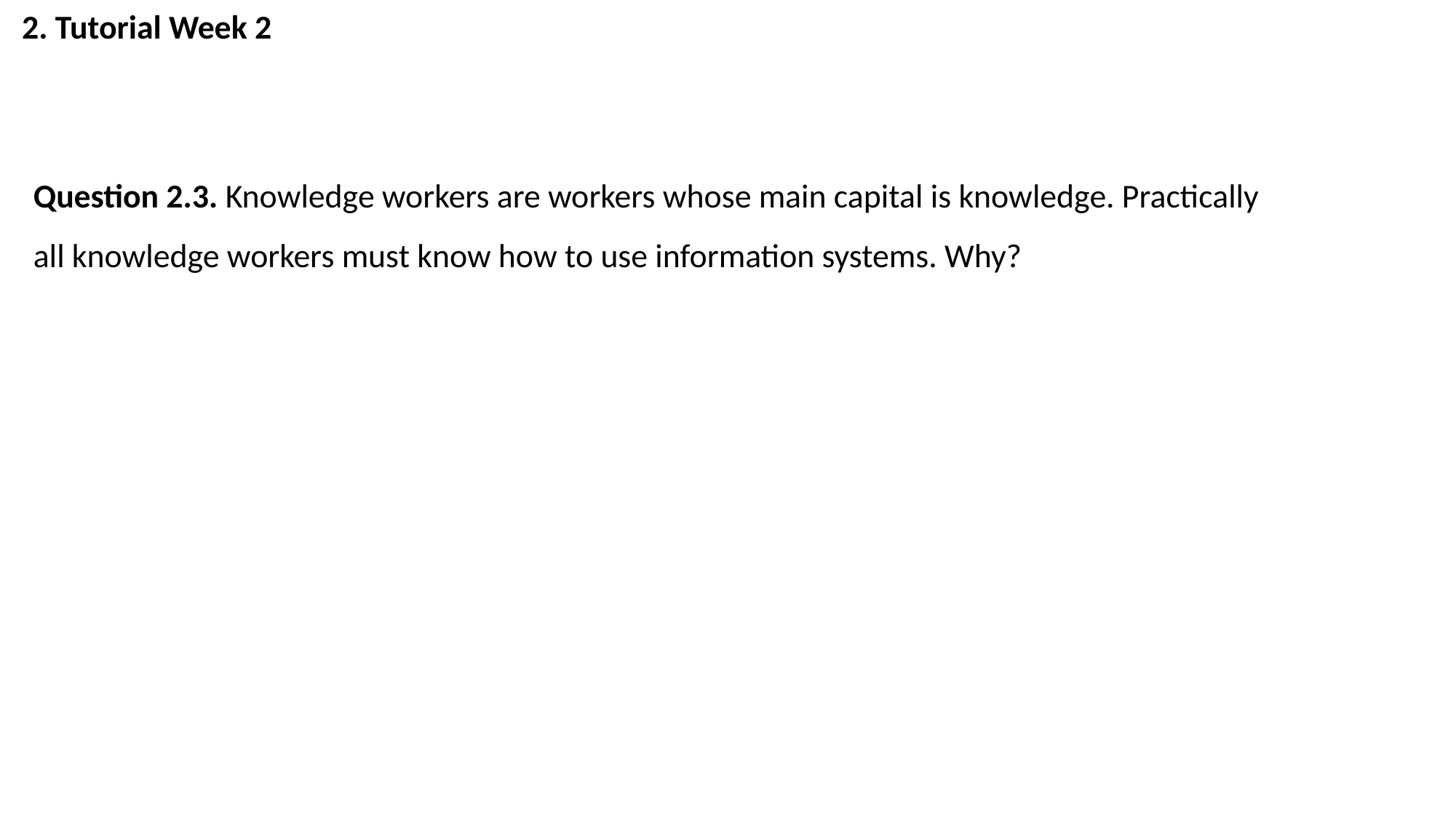

2. Tutorial Week 2
Question 2.3. Knowledge workers are workers whose main capital is knowledge. Practically
all knowledge workers must know how to use information systems. Why?